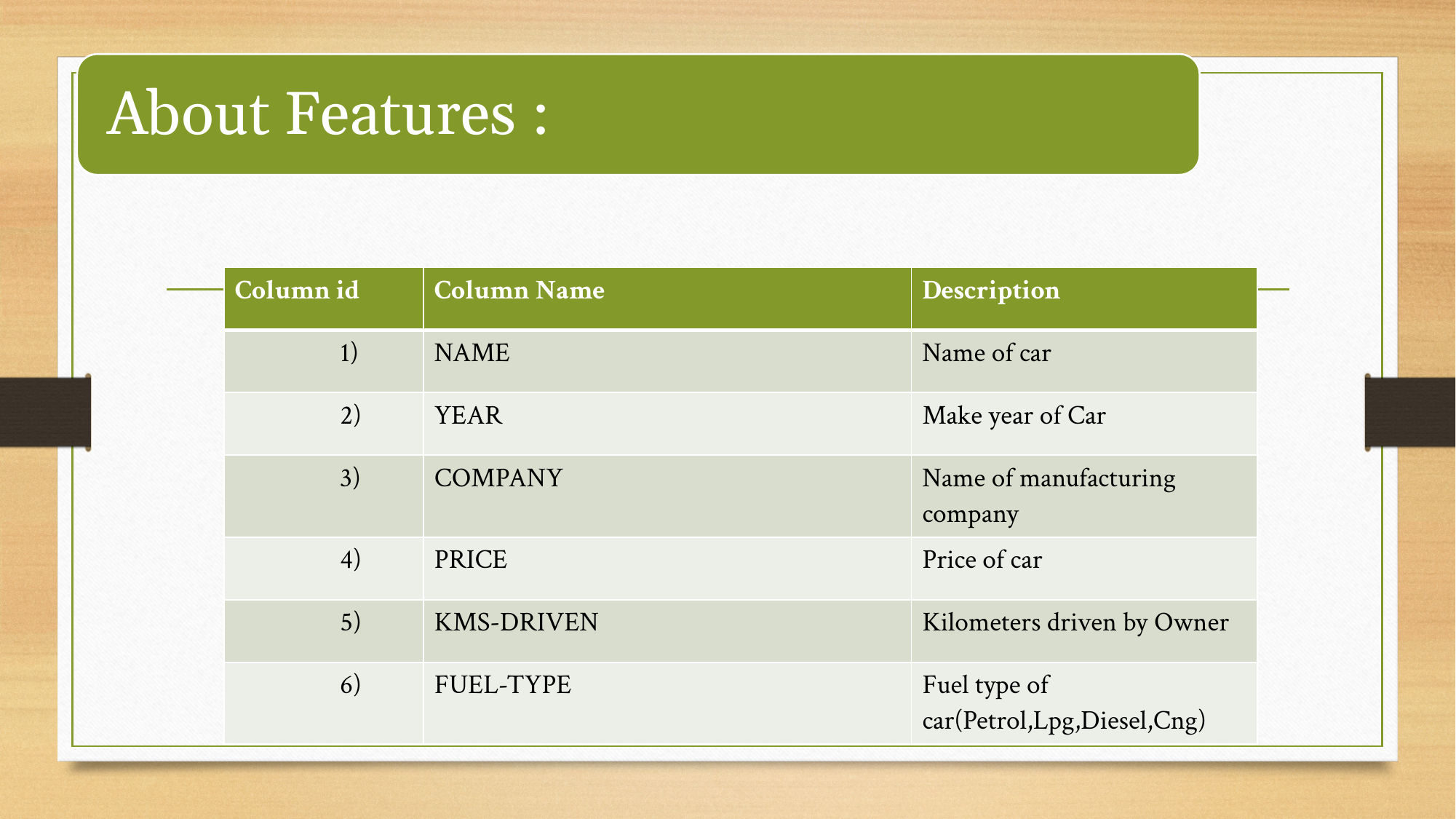

About Features :
| Column id | Column Name | Description |
| --- | --- | --- |
| 1) | NAME | Name of car |
| 2) | YEAR | Make year of Car |
| 3) | COMPANY | Name of manufacturing company |
| 4) | PRICE | Price of car |
| 5) | KMS-DRIVEN | Kilometers driven by Owner |
| 6) | FUEL-TYPE | Fuel type of car(Petrol,Lpg,Diesel,Cng) |